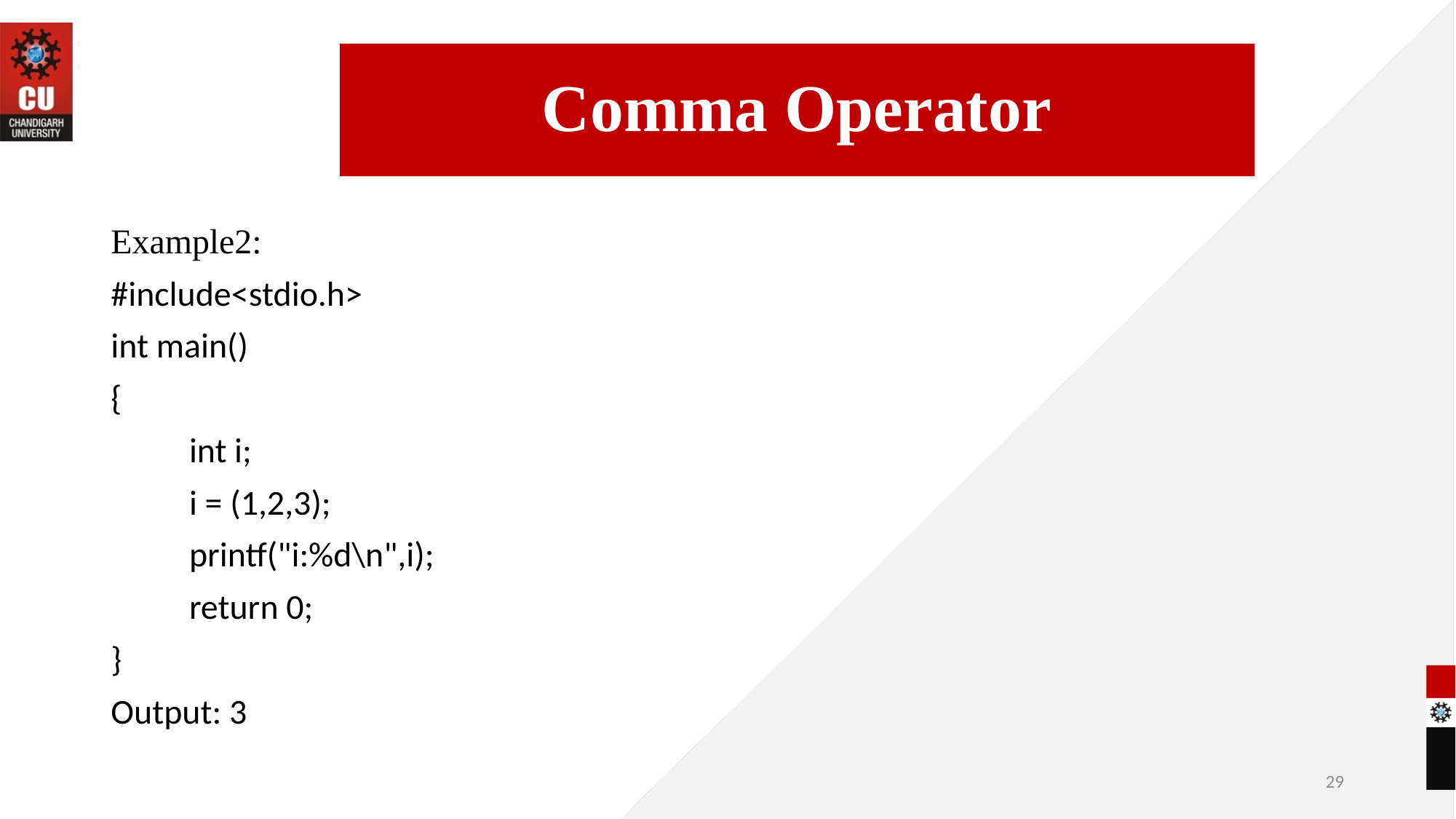

Comma Operator
Example2:
#include<stdio.h>
int main()
{
          int i;
          i = (1,2,3);
          printf("i:%d\n",i);
          return 0;
}
Output: 3

09-06-2022
29